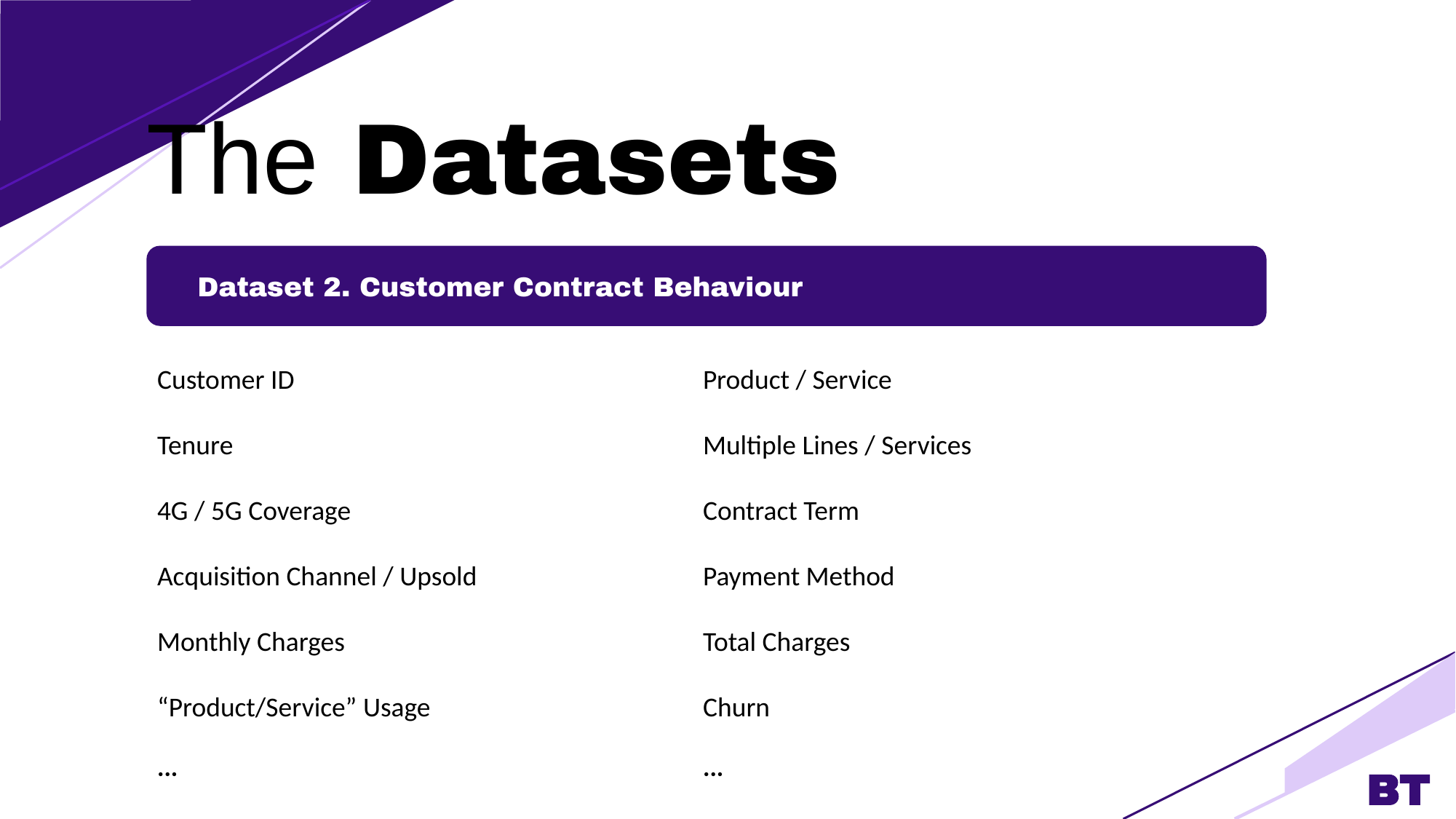

The Datasets
    Dataset 2. Customer Contract Behaviour
Customer ID				Product / Service

Tenure					Multiple Lines / Services

4G / 5G Coverage				Contract Term

Acquisition Channel / Upsold			Payment Method

Monthly Charges				Total Charges

“Product/Service” Usage			Churn

···					···

BT